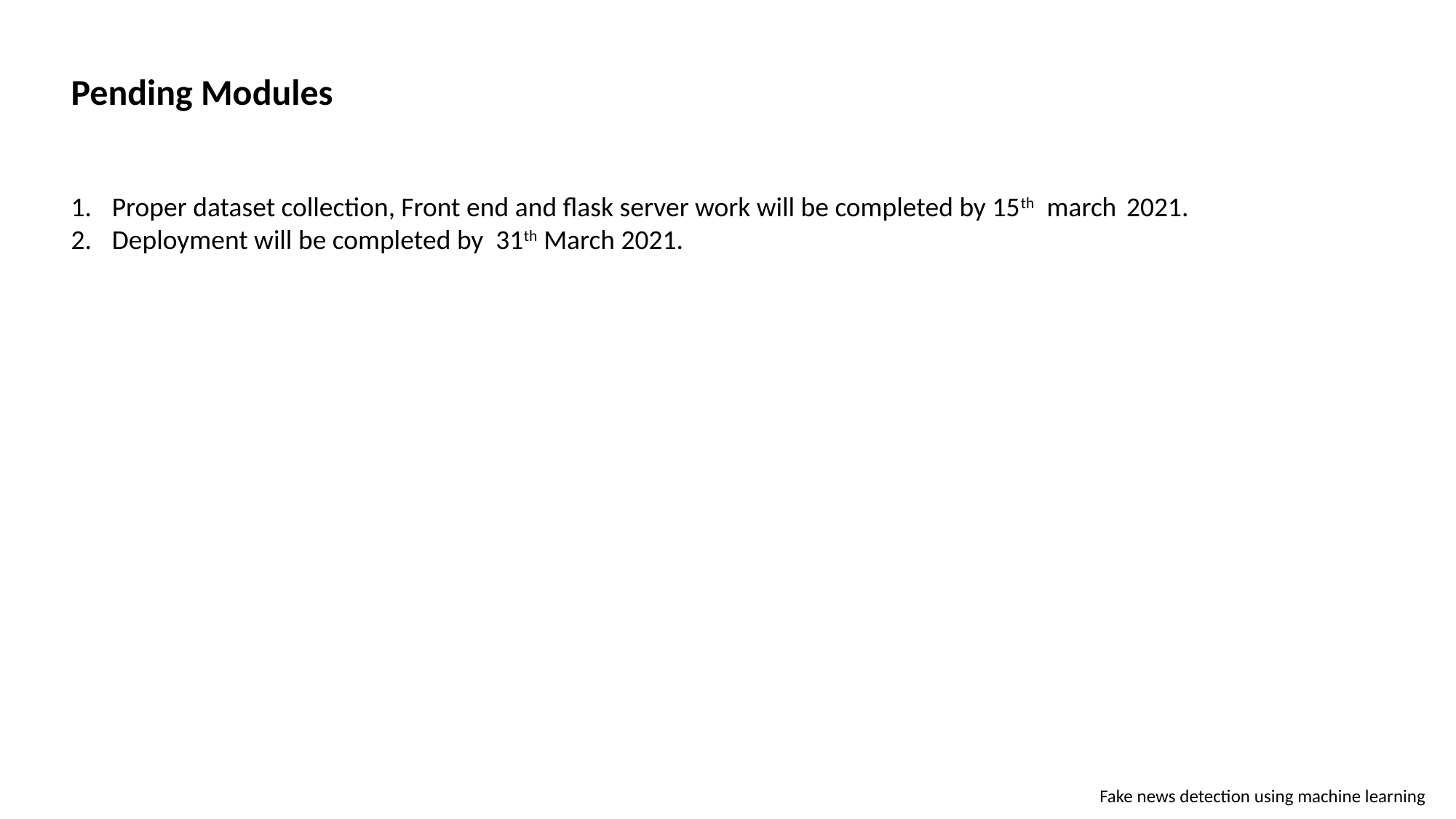

Pending Modules

Proper dataset collection, Front end and flask server work will be completed by 15th  march  2021.
Deployment will be completed by  31th March 2021.
Fake news detection using machine learning